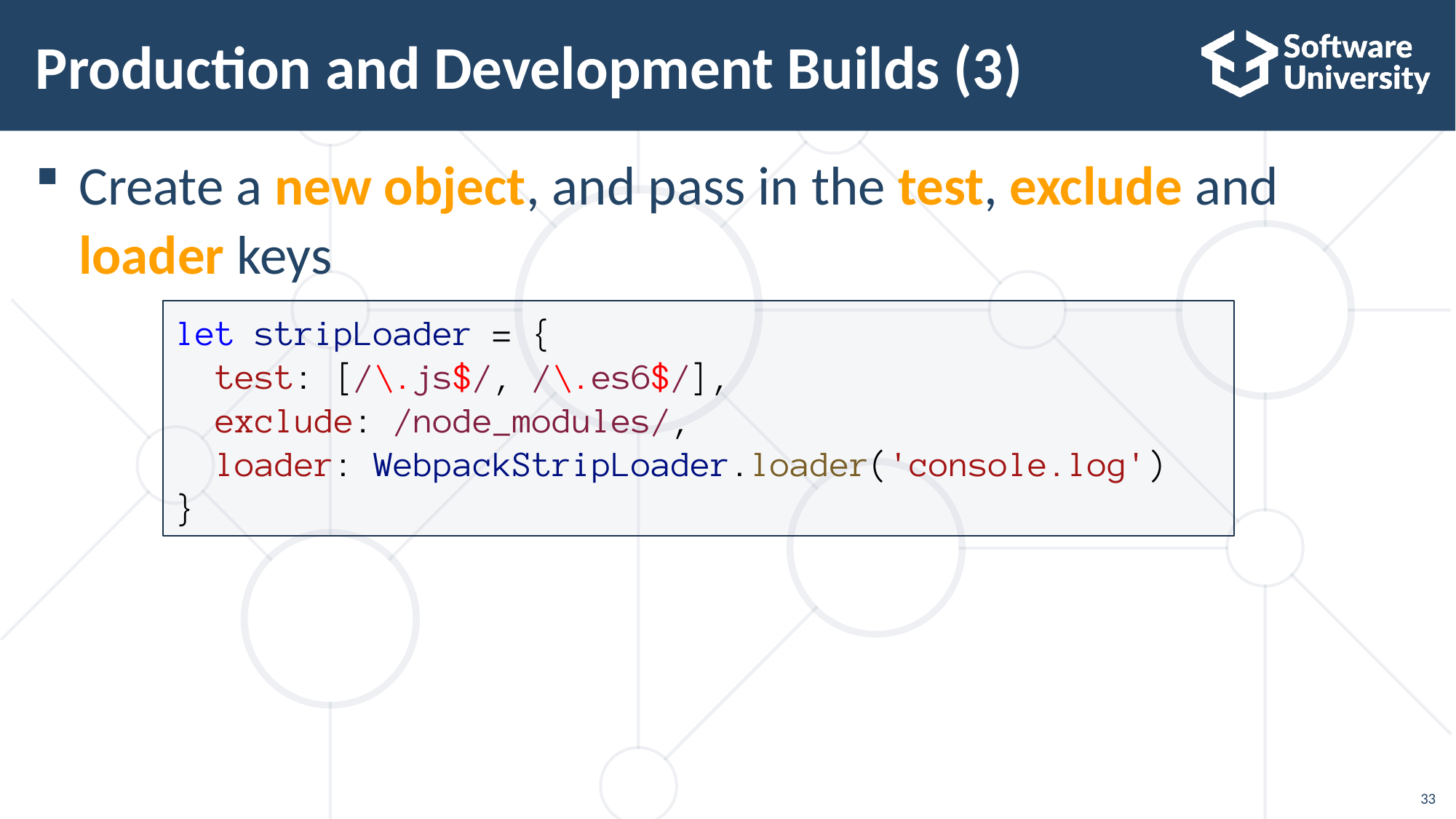

# Production and Development Builds (3)
Create a new object, and pass in the test, exclude and
loader keys
let stripLoader = {
  test: [/\.js$/, /\.es6$/],
  exclude: /node_modules/,
  loader: WebpackStripLoader.loader('console.log')
}
33